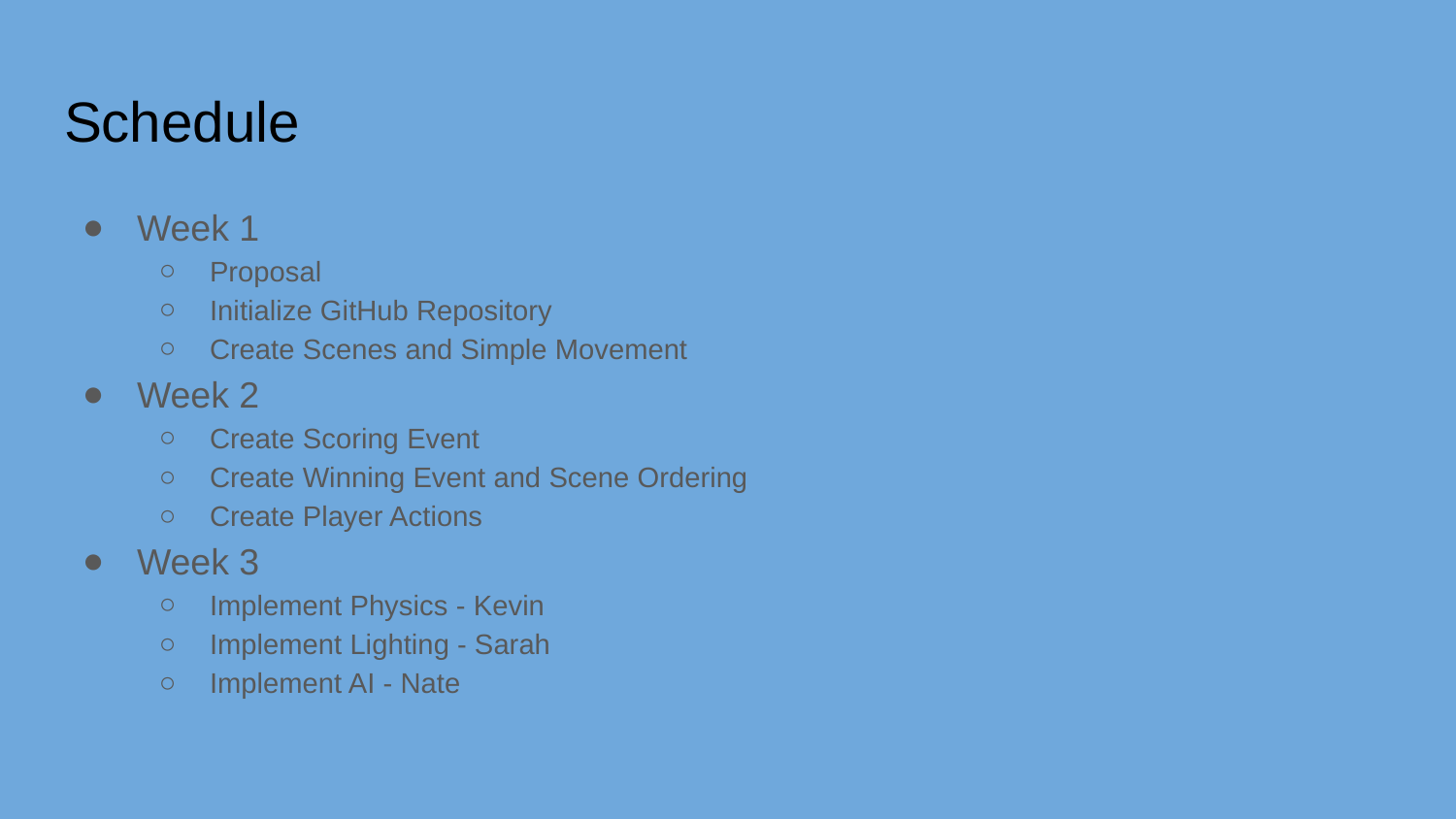

# Schedule
Week 1
Proposal
Initialize GitHub Repository
Create Scenes and Simple Movement
Week 2
Create Scoring Event
Create Winning Event and Scene Ordering
Create Player Actions
Week 3
Implement Physics - Kevin
Implement Lighting - Sarah
Implement AI - Nate